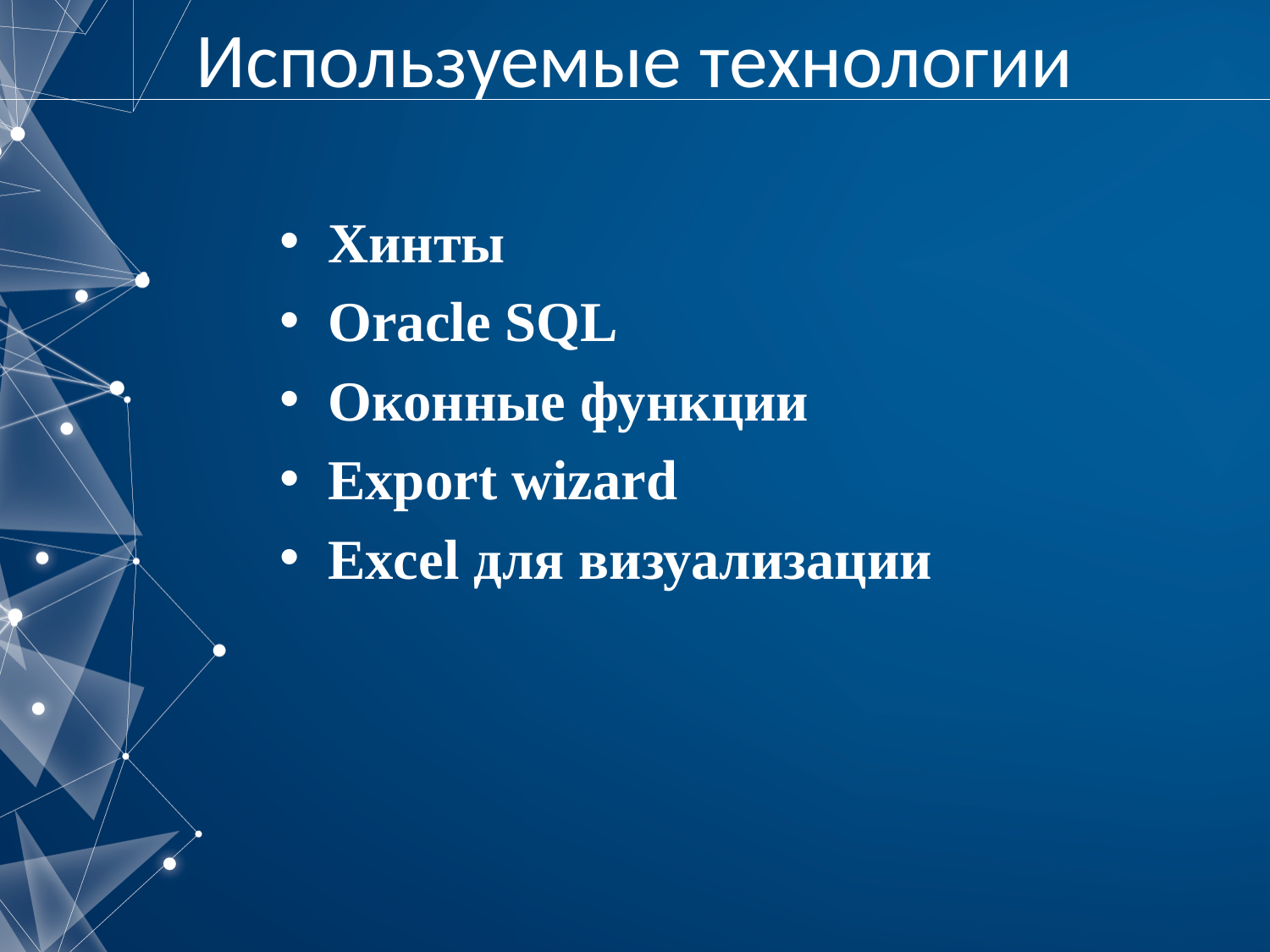

# Используемые технологии
Хинты
Oracle SQL
Оконные функции
Export wizard
Excel для визуализации